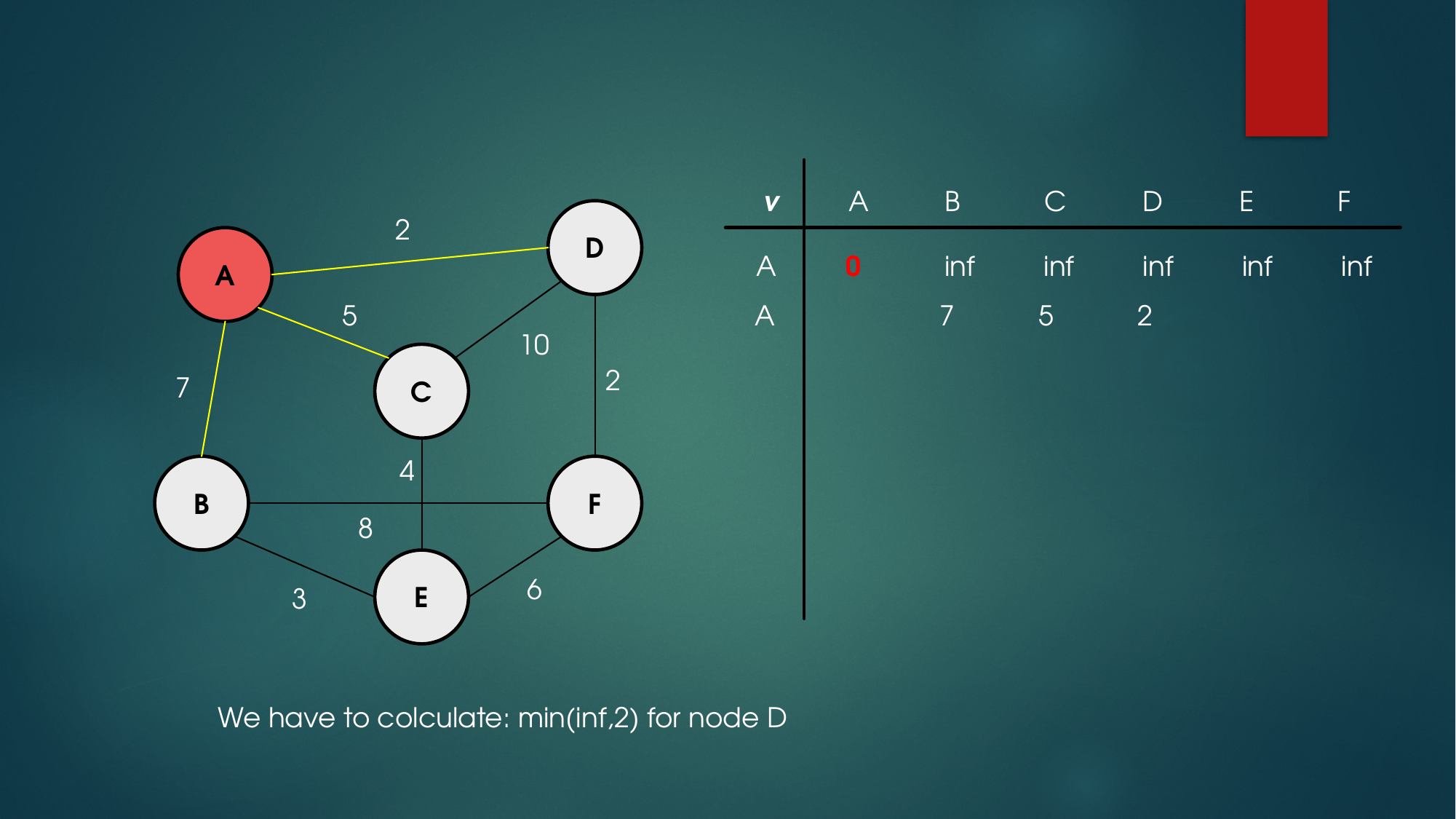

v
A          B           C          D          E           F
D
2
A
A         0           inf         inf         inf         inf         inf
5
A         	          7           5           2
10
C
2
7
4
B
F
8
E
6
3
We have to colculate: min(inf,2) for node D